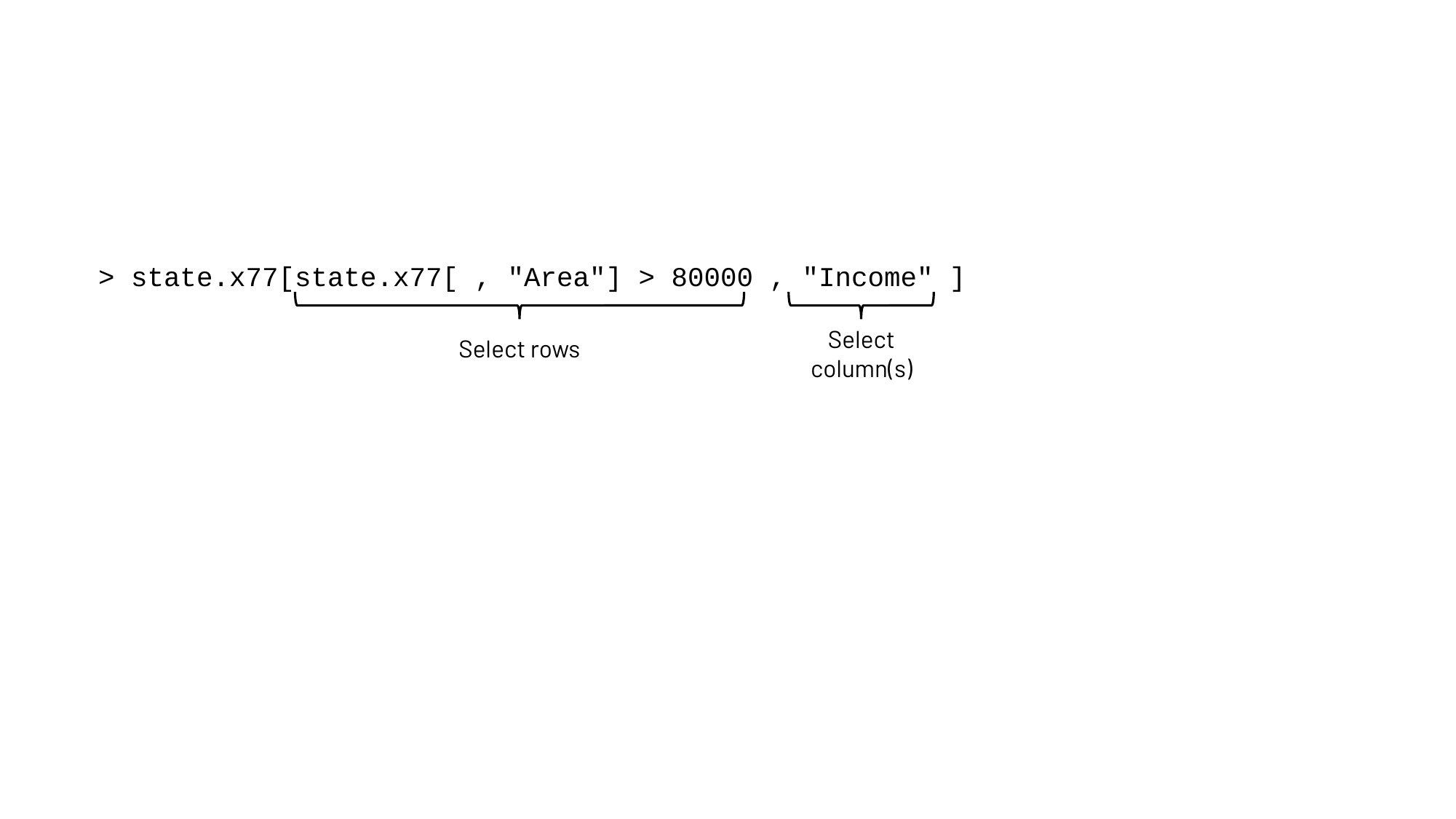

> state.x77[state.x77[ , "Area"] > 80000 , "Income" ]

Select column(s)
Select rows

Select
column(s)
Select rows